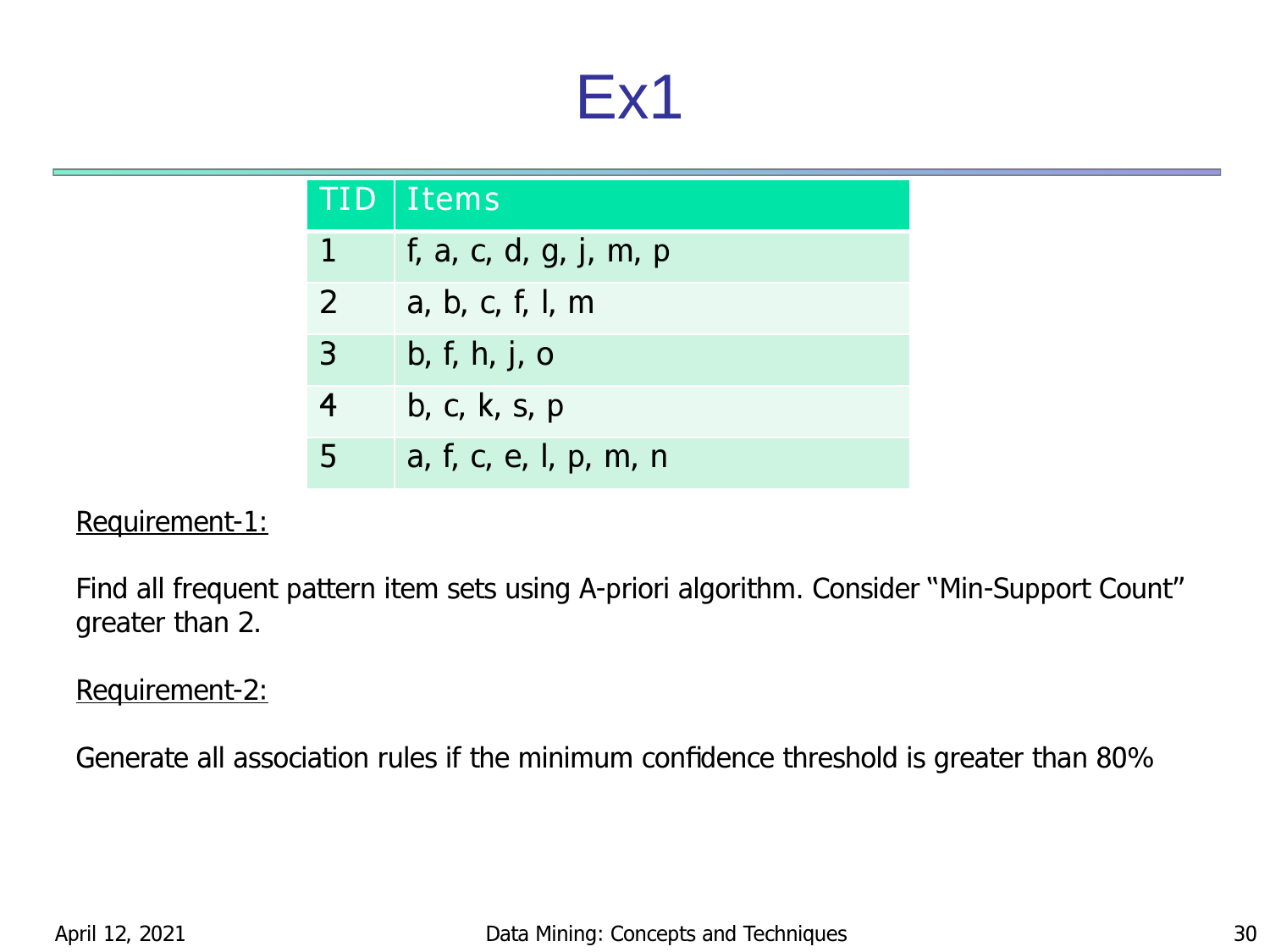

# Ex1
| TID | Items |
| --- | --- |
| 1 | f, a, c, d, g, j, m, p |
| 2 | a, b, c, f, l, m |
| 3 | b, f, h, j, o |
| 4 | b, c, k, s, p |
| 5 | a, f, c, e, l, p, m, n |
Requirement-1:

Find all frequent pattern item sets using A-priori algorithm. Consider “Min-Support Count” greater than 2.

Requirement-2:

Generate all association rules if the minimum confidence threshold is greater than 80%
April 12, 2021
Data Mining: Concepts and Techniques
30